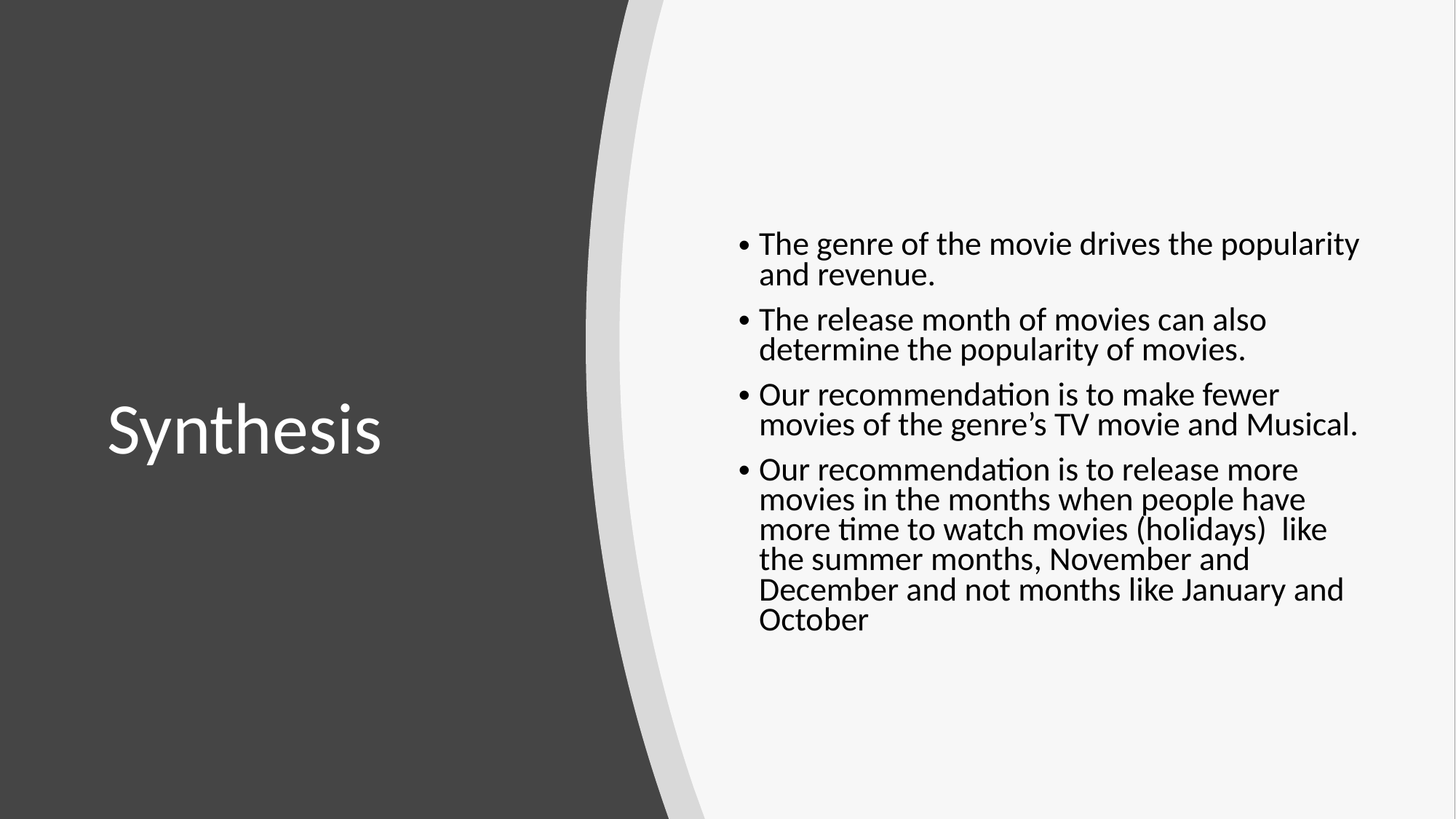

The genre of the movie drives the popularity and revenue.
The release month of movies can also determine the popularity of movies.
Our recommendation is to make fewer movies of the genre’s TV movie and Musical.
Our recommendation is to release more movies in the months when people have more time to watch movies (holidays)  like the summer months, November and December and not months like January and October
# Synthesis